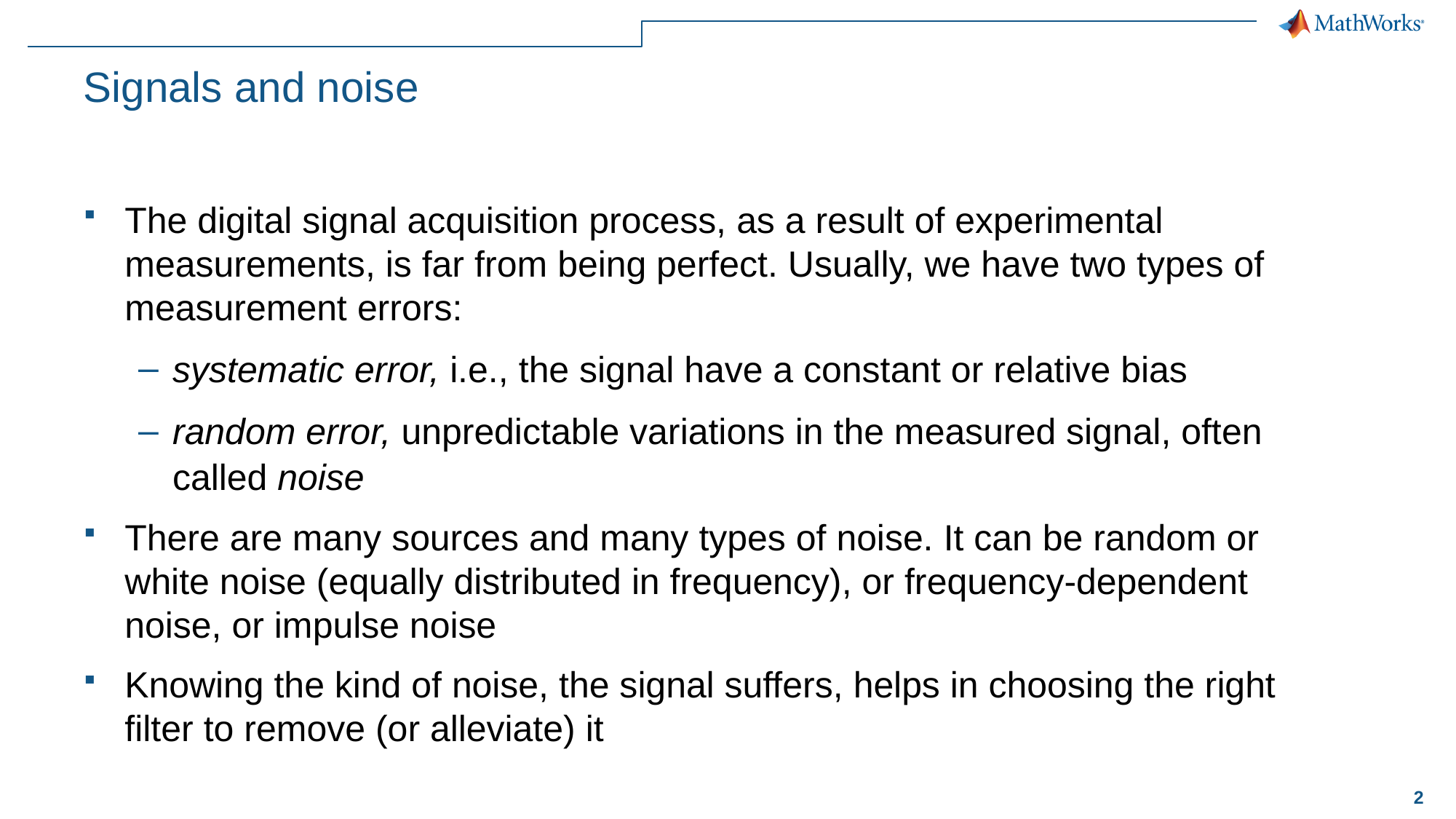

# Signals and noise
The digital signal acquisition process, as a result of experimental measurements, is far from being perfect. Usually, we have two types of measurement errors:
systematic error, i.e., the signal have a constant or relative bias
random error, unpredictable variations in the measured signal, often called noise
There are many sources and many types of noise. It can be random or white noise (equally distributed in frequency), or frequency-dependent noise, or impulse noise
Knowing the kind of noise, the signal suffers, helps in choosing the right filter to remove (or alleviate) it